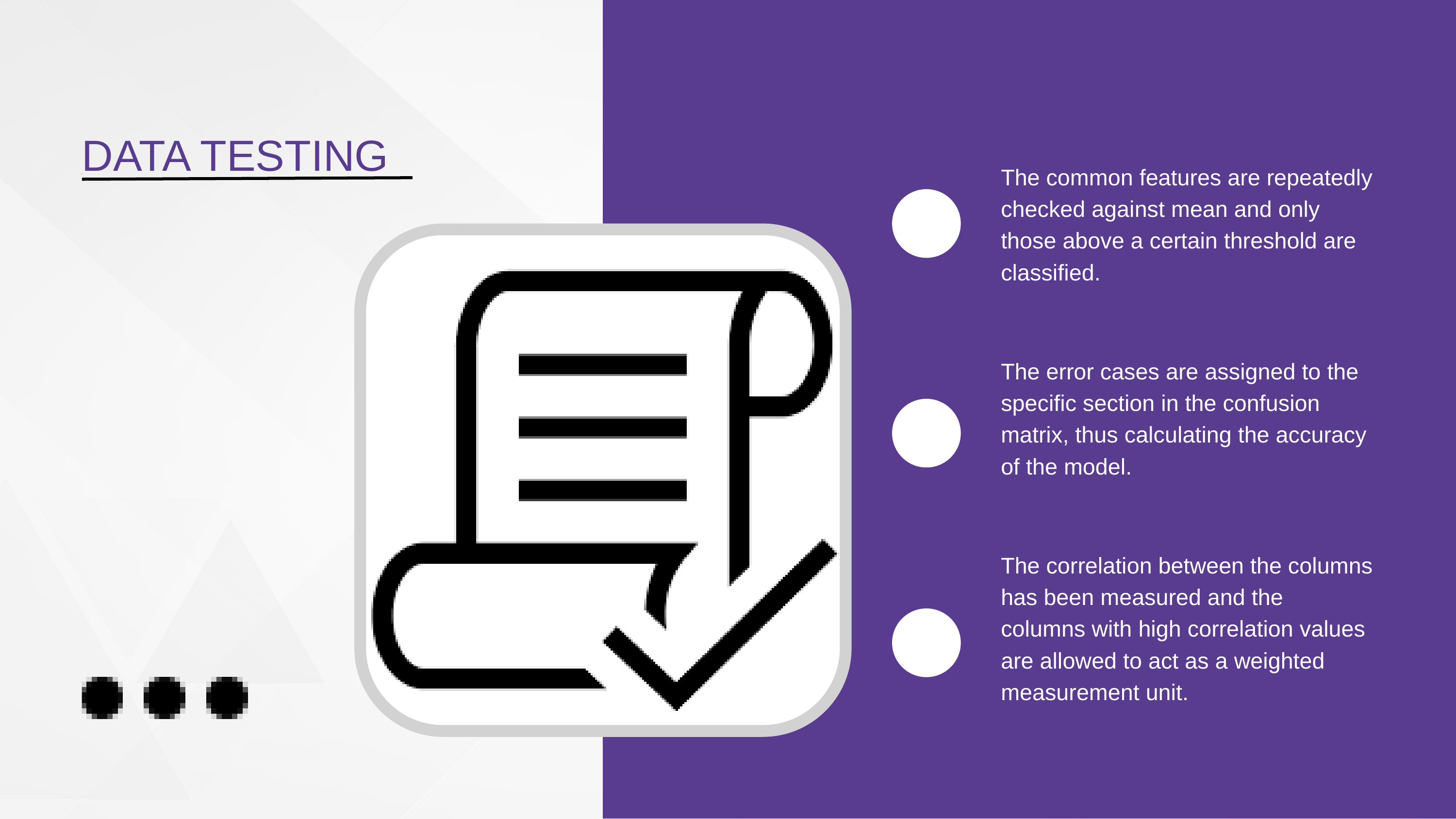

DATA TESTING
The common features are repeatedly checked against mean and only those above a certain threshold are classified.

The error cases are assigned to the specific section in the confusion matrix, thus calculating the accuracy of the model.

The correlation between the columns has been measured and the columns with high correlation values are allowed to act as a weighted measurement unit.